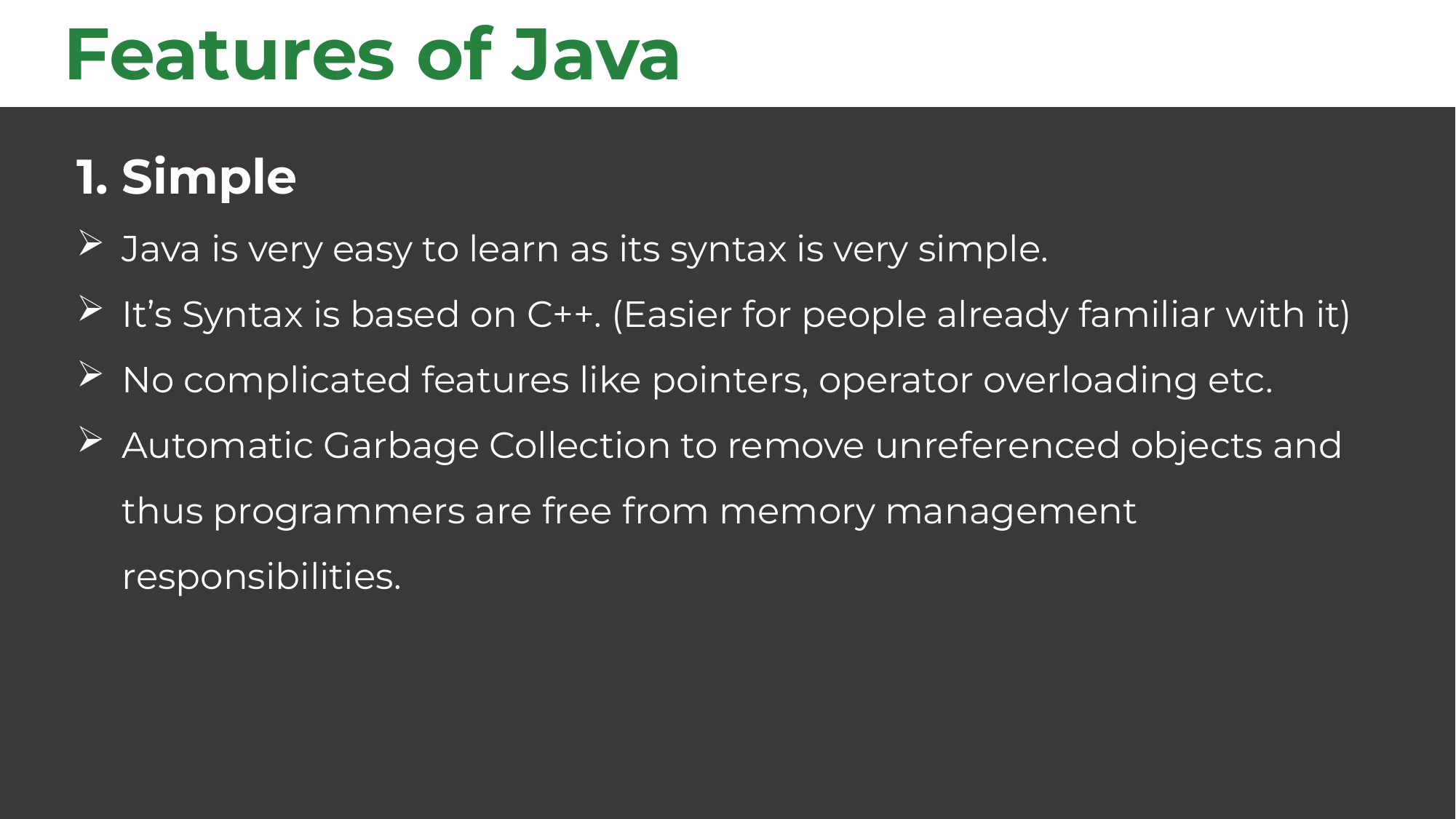

# Features of Java
1. Simple
Java is very easy to learn as its syntax is very simple.
It’s Syntax is based on C++. (Easier for people already familiar with it)
No complicated features like pointers, operator overloading etc.
Automatic Garbage Collection to remove unreferenced objects and thus programmers are free from memory management responsibilities.